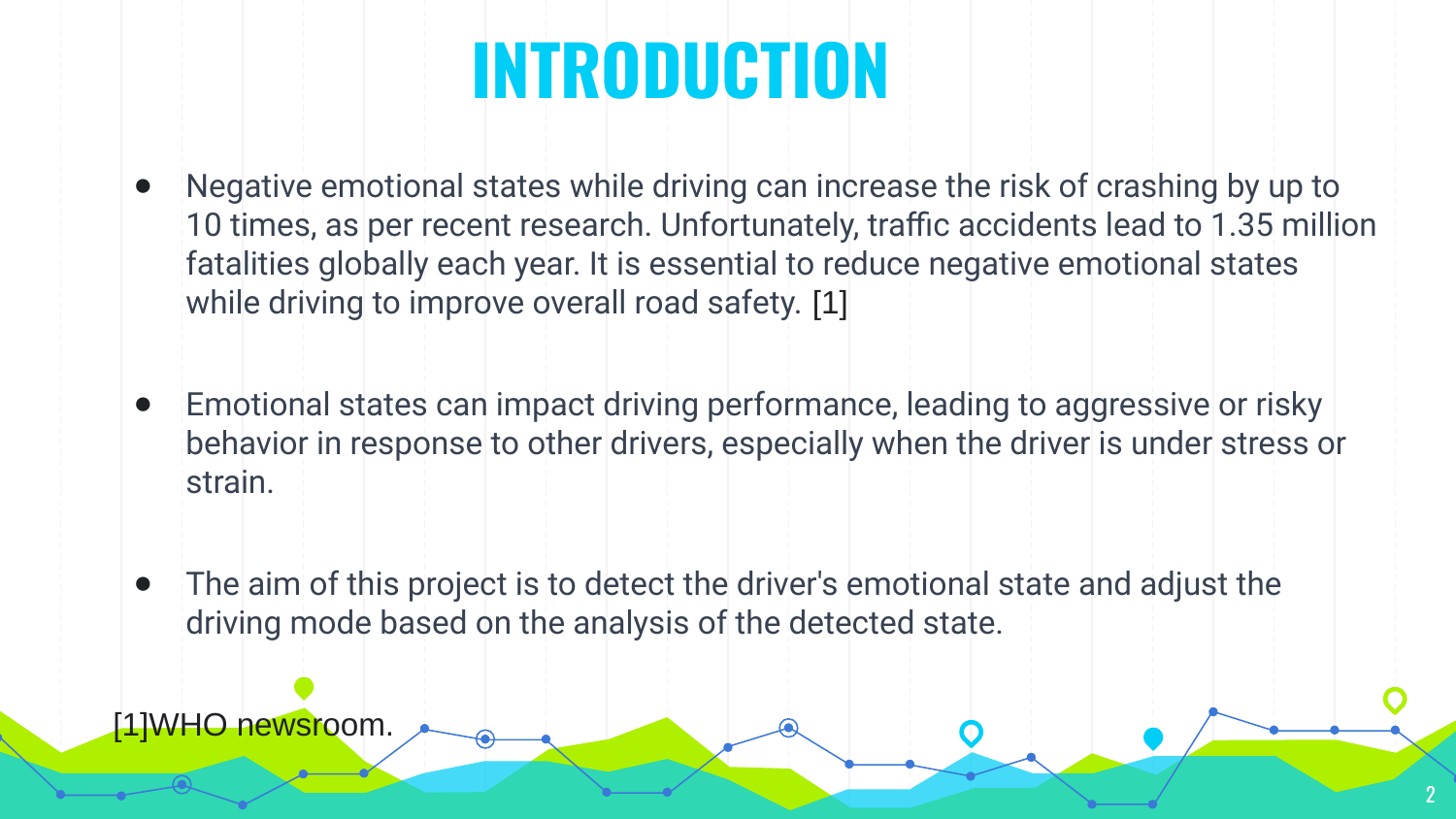

# INTRODUCTION
Negative emotional states while driving can increase the risk of crashing by up to 10 times, as per recent research. Unfortunately, traffic accidents lead to 1.35 million fatalities globally each year. It is essential to reduce negative emotional states while driving to improve overall road safety. [1]

Emotional states can impact driving performance, leading to aggressive or risky behavior in response to other drivers, especially when the driver is under stress or strain.

The aim of this project is to detect the driver's emotional state and adjust the driving mode based on the analysis of the detected state.

[1]WHO newsroom.
2